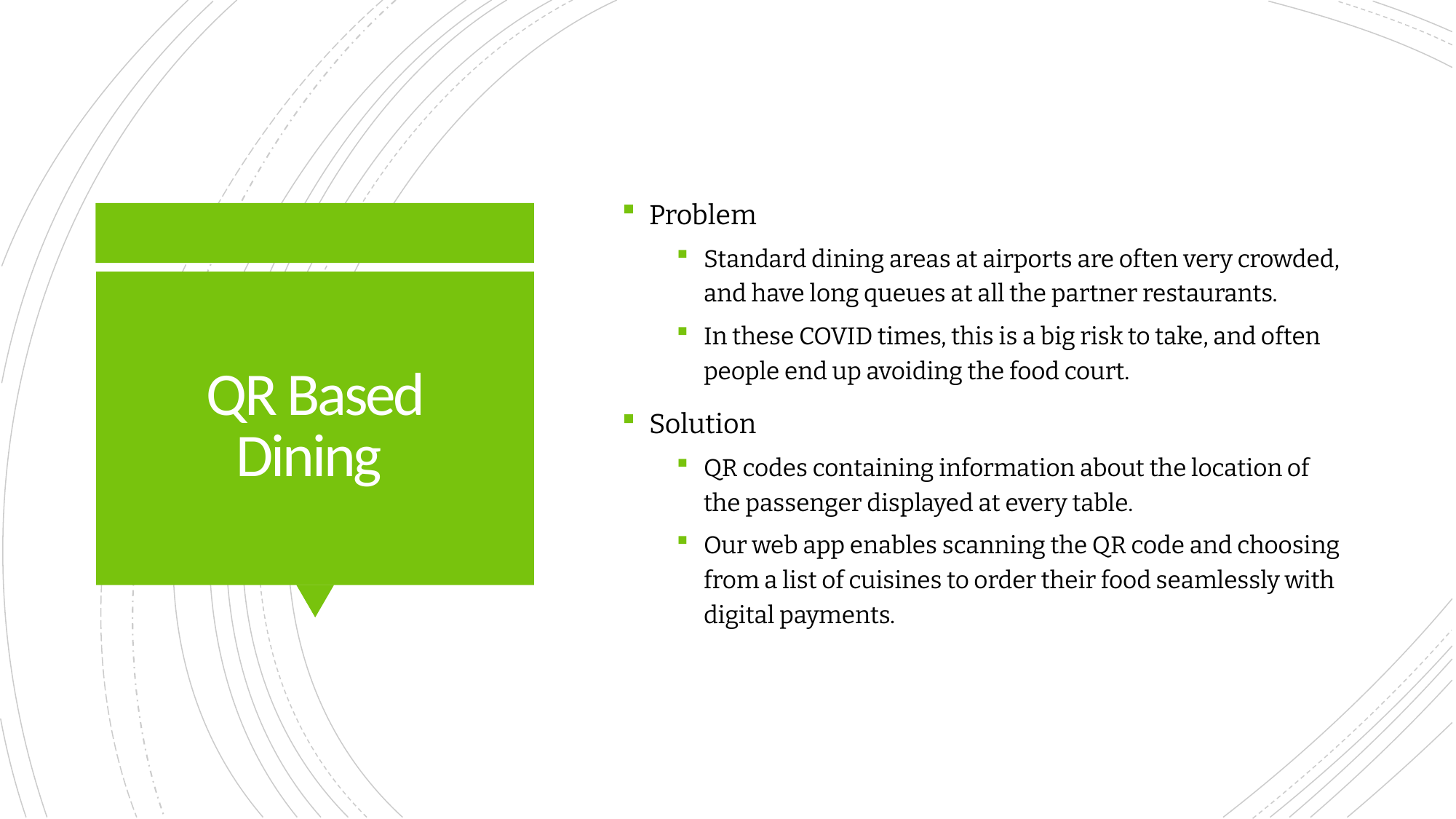

Problem
Standard dining areas at airports are often very crowded, and have long queues at all the partner restaurants.
In these COVID times, this is a big risk to take, and often people end up avoiding the food court.
Solution
QR codes containing information about the location of the passenger displayed at every table.
Our web app enables scanning the QR code and choosing from a list of cuisines to order their food seamlessly with digital payments.
# QR Based Dining